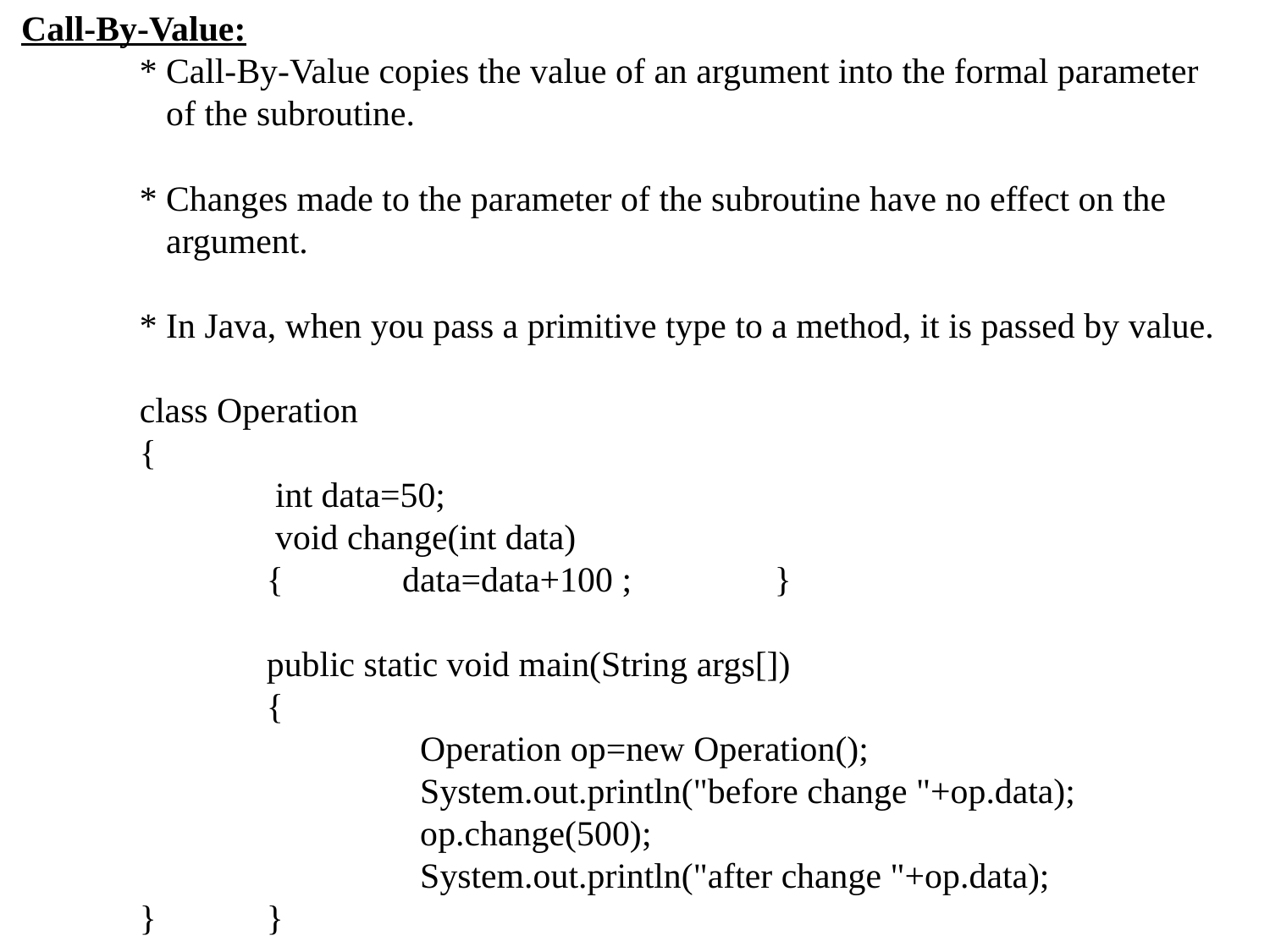

Call-By-Value:
	* Call-By-Value copies the value of an argument into the formal parameter
	   of the subroutine.

	* Changes made to the parameter of the subroutine have no effect on the
	   argument.

	* In Java, when you pass a primitive type to a method, it is passed by value.

	class Operation
	{
		 int data=50;
  		 void change(int data)
		{  	 data=data+100 ;		}

 		public static void main(String args[])
		{
			   Operation op=new Operation();
  			   System.out.println("before change "+op.data);
   			   op.change(500);
			   System.out.println("after change "+op.data);
 	}	}